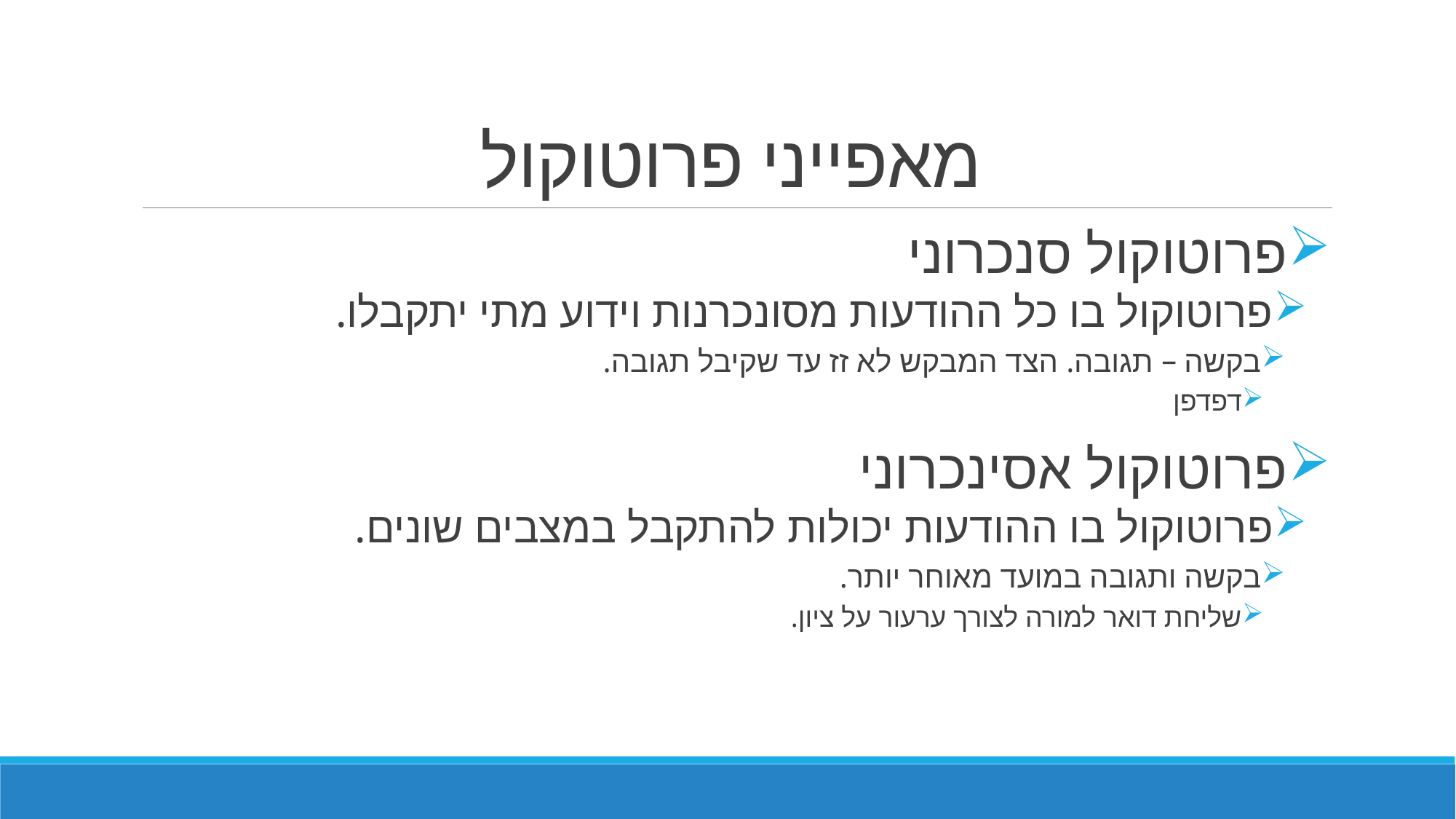

# מאפייני פרוטוקול
פרוטוקול סנכרוני
פרוטוקול בו כל ההודעות מסונכרנות וידוע מתי יתקבלו.
בקשה – תגובה. הצד המבקש לא זז עד שקיבל תגובה.
דפדפן
פרוטוקול אסינכרוני
פרוטוקול בו ההודעות יכולות להתקבל במצבים שונים.
בקשה ותגובה במועד מאוחר יותר.
שליחת דואר למורה לצורך ערעור על ציון.